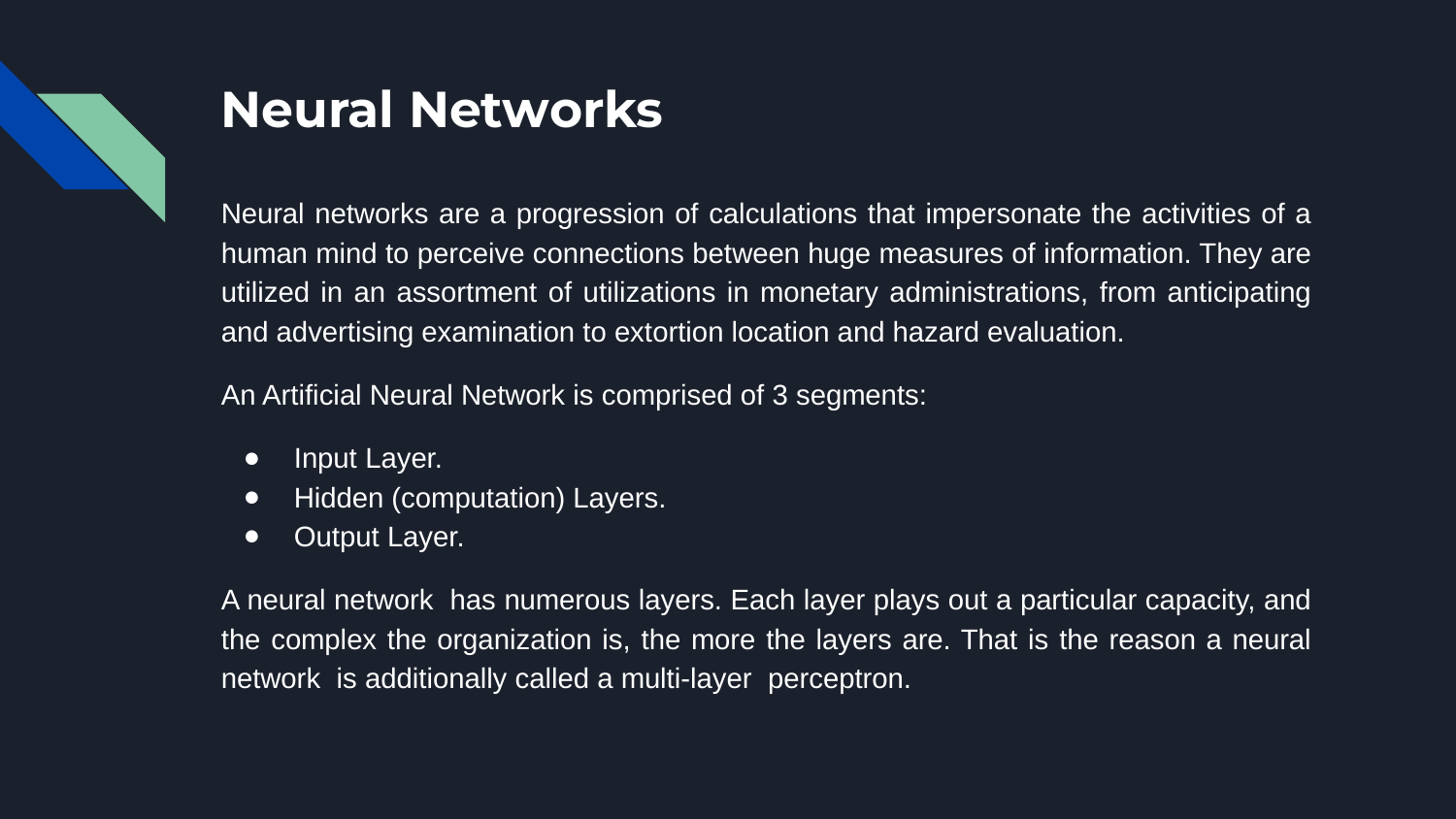

# Neural Networks
Neural networks are a progression of calculations that impersonate the activities of a human mind to perceive connections between huge measures of information. They are utilized in an assortment of utilizations in monetary administrations, from anticipating and advertising examination to extortion location and hazard evaluation.
An Artificial Neural Network is comprised of 3 segments:
Input Layer.
Hidden (computation) Layers.
Output Layer.
A neural network  has numerous layers. Each layer plays out a particular capacity, and the complex the organization is, the more the layers are. That is the reason a neural network  is additionally called a multi-layer  perceptron.